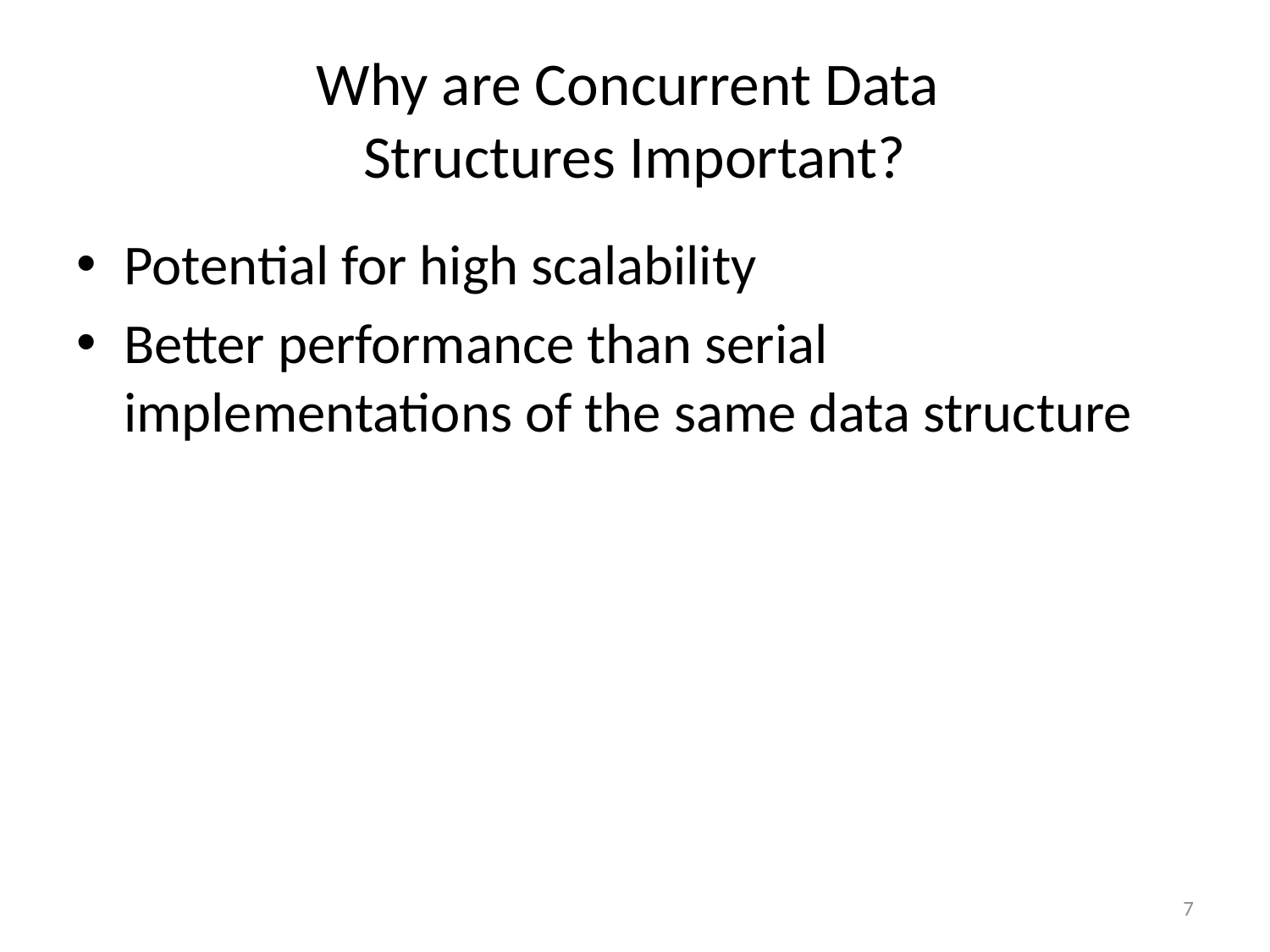

# Why are Concurrent Data Structures Important?
Potential for high scalability
Better performance than serial implementations of the same data structure

7